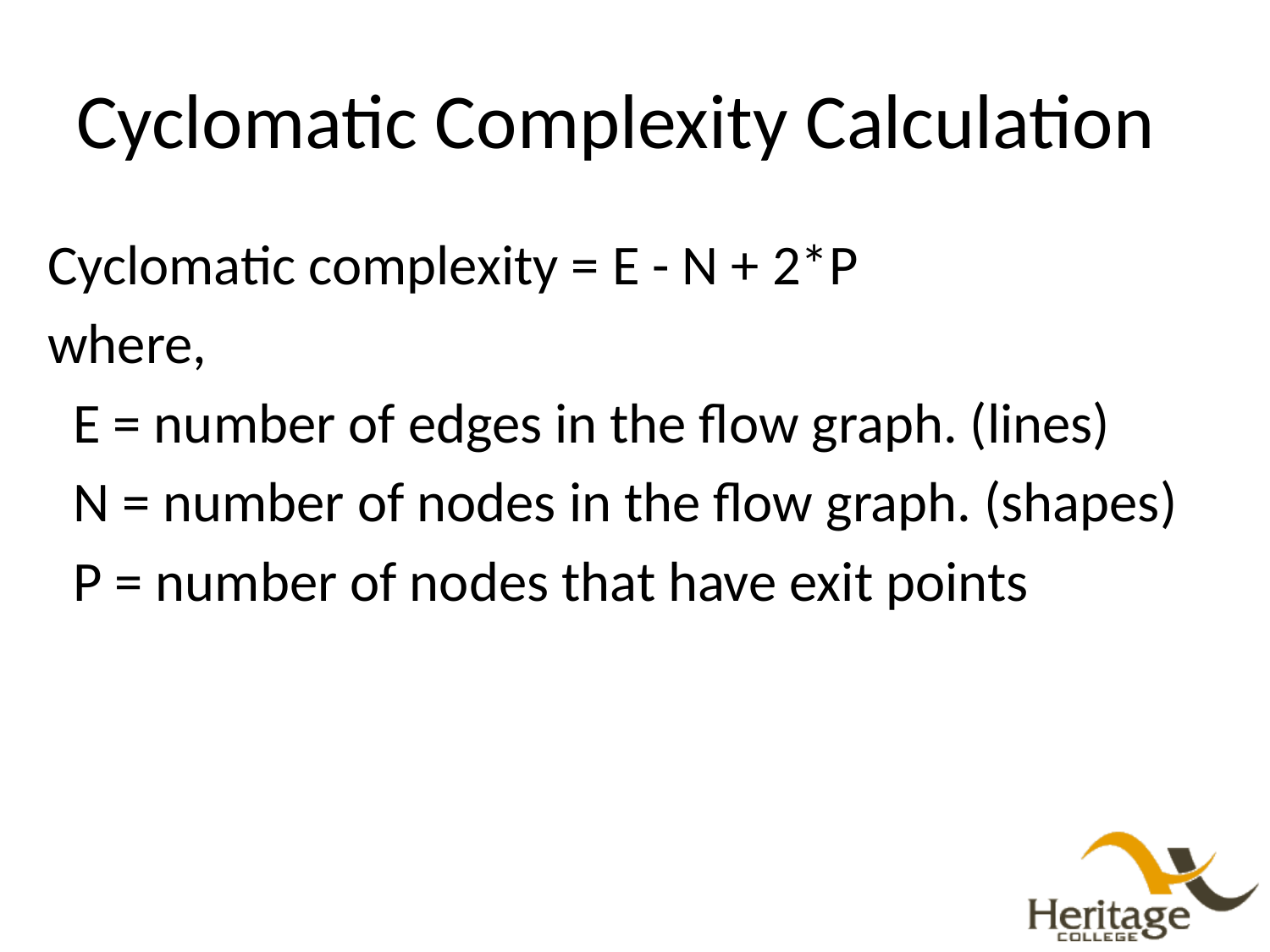

# Cyclomatic Complexity Calculation
Cyclomatic complexity = E - N + 2*P
where,
  E = number of edges in the flow graph. (lines)
  N = number of nodes in the flow graph. (shapes)
  P = number of nodes that have exit points